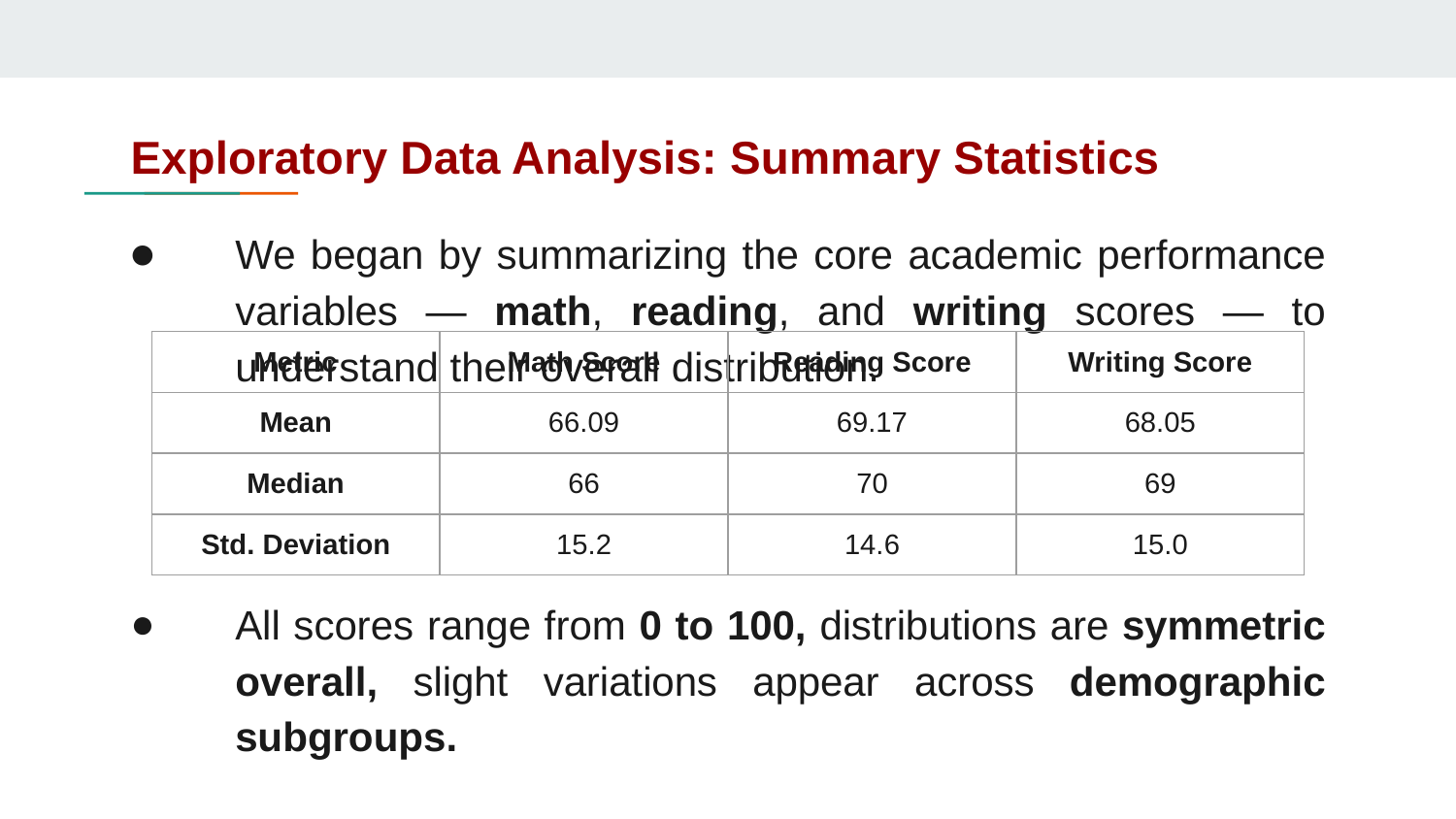

# Exploratory Data Analysis: Summary Statistics

We began by summarizing the core academic performance variables — math, reading, and writing scores — to understand their overall distribution.

All scores range from 0 to 100, distributions are symmetric overall, slight variations appear across demographic subgroups.

| Metric | Math Score | Reading Score | Writing Score |
| --- | --- | --- | --- |
| Mean | 66.09 | 69.17 | 68.05 |
| Median | 66 | 70 | 69 |
| Std. Deviation | 15.2 | 14.6 | 15.0 |